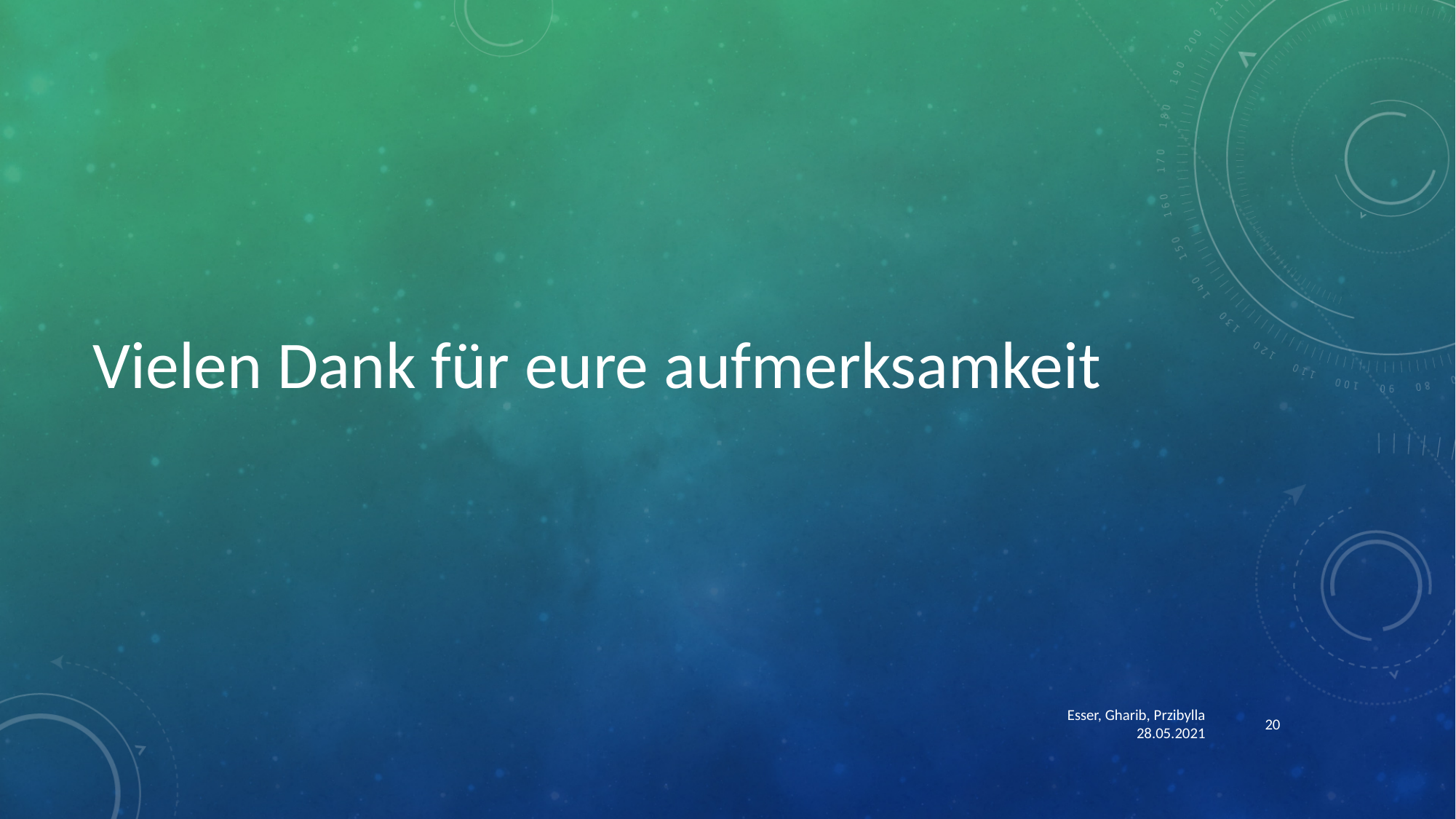

#
Vielen Dank für eure aufmerksamkeit

Esser, Gharib, Przibylla 28.05.2021
20